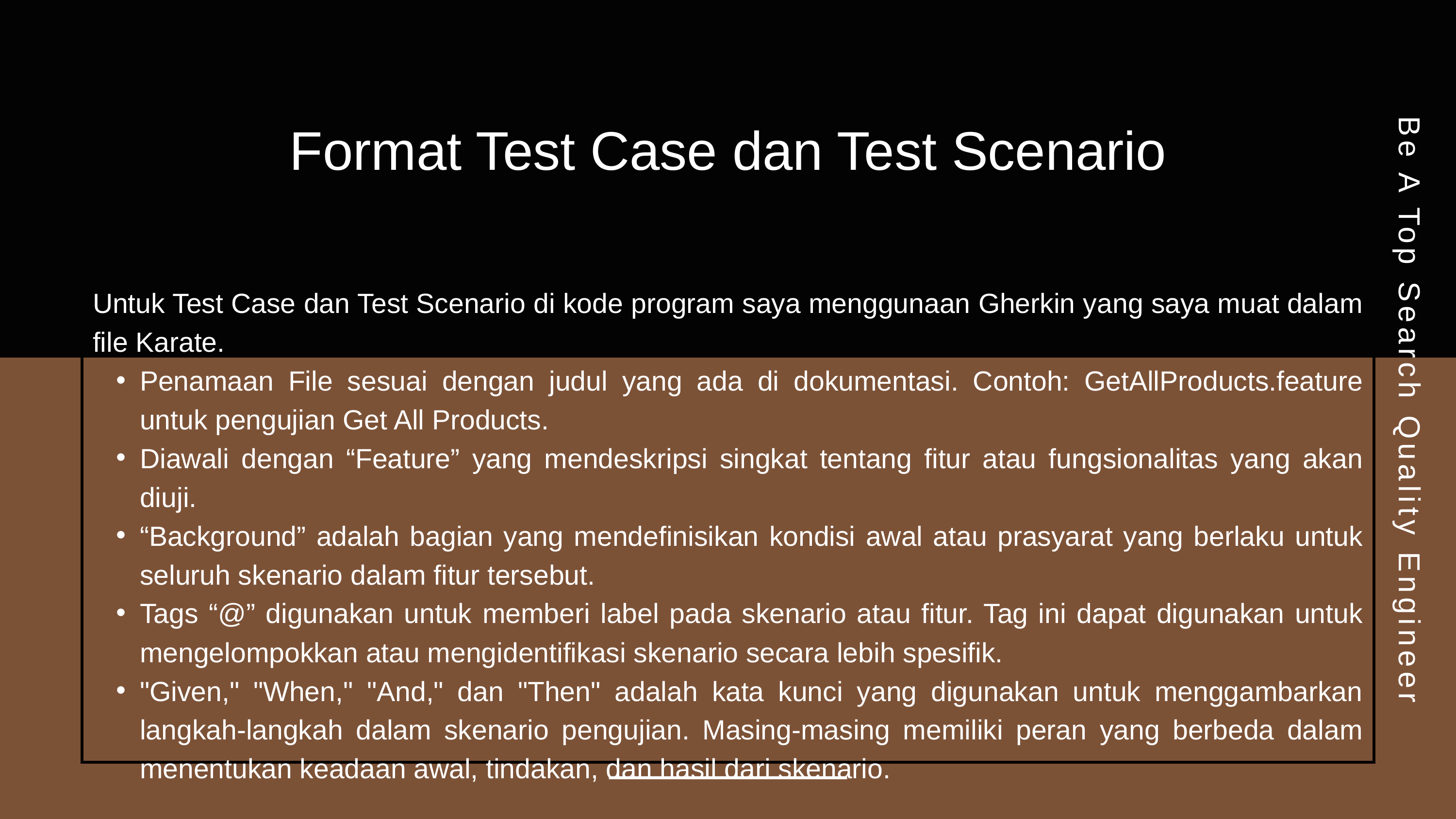

Format Test Case dan Test Scenario
Untuk Test Case dan Test Scenario di kode program saya menggunaan Gherkin yang saya muat dalam file Karate.
Penamaan File sesuai dengan judul yang ada di dokumentasi. Contoh: GetAllProducts.feature untuk pengujian Get All Products.
Diawali dengan “Feature” yang mendeskripsi singkat tentang fitur atau fungsionalitas yang akan diuji.
“Background” adalah bagian yang mendefinisikan kondisi awal atau prasyarat yang berlaku untuk seluruh skenario dalam fitur tersebut.
Tags “@” digunakan untuk memberi label pada skenario atau fitur. Tag ini dapat digunakan untuk mengelompokkan atau mengidentifikasi skenario secara lebih spesifik.
"Given," "When," "And," dan "Then" adalah kata kunci yang digunakan untuk menggambarkan langkah-langkah dalam skenario pengujian. Masing-masing memiliki peran yang berbeda dalam menentukan keadaan awal, tindakan, dan hasil dari skenario.

Be A Top Search Quality Engineer